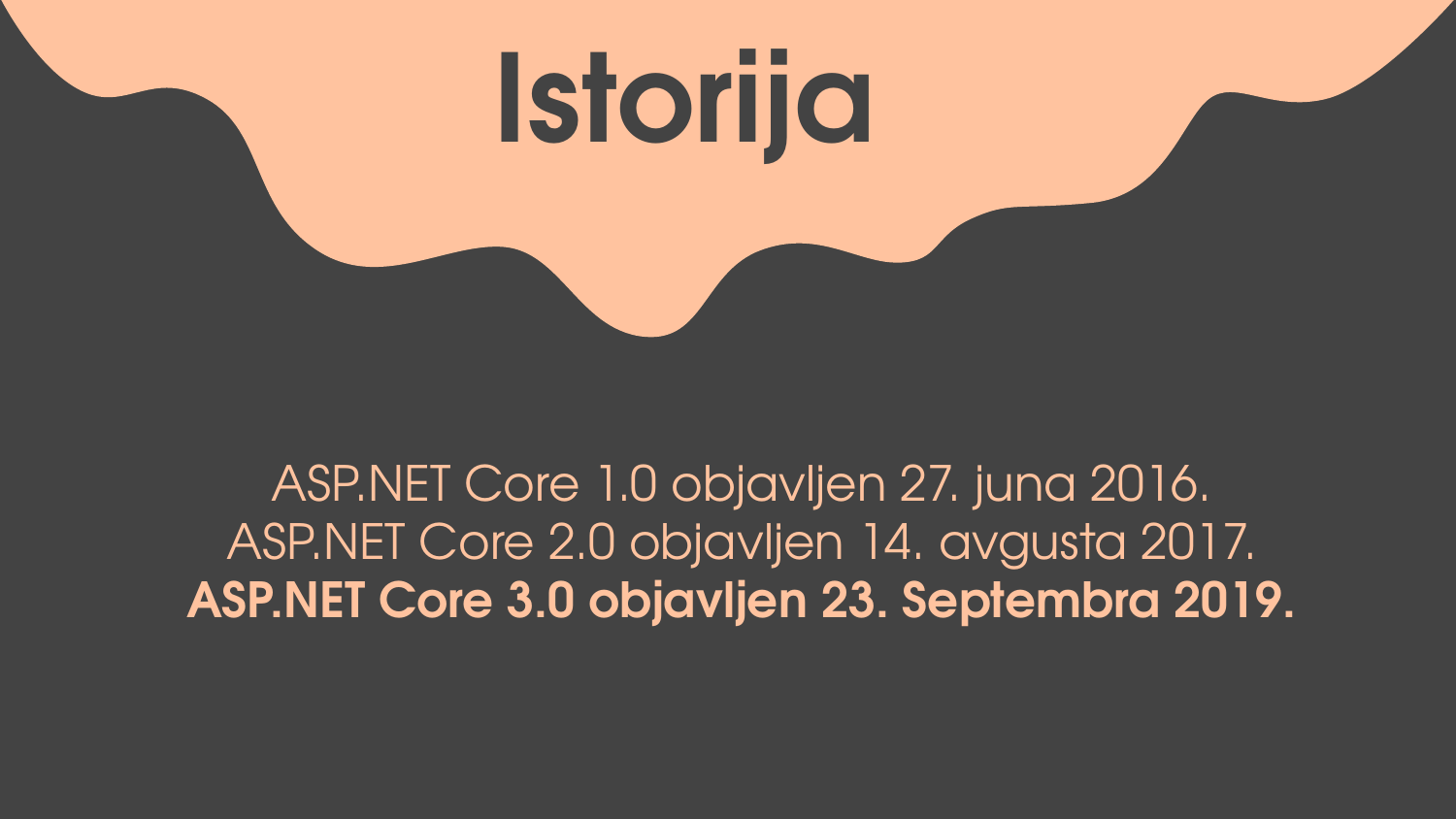

Istorija
ASP.NET Core 1.0 objavljen 27. juna 2016.
ASP.NET Core 2.0 objavljen 14. avgusta 2017.
ASP.NET Core 3.0 objavljen 23. Septembra 2019.